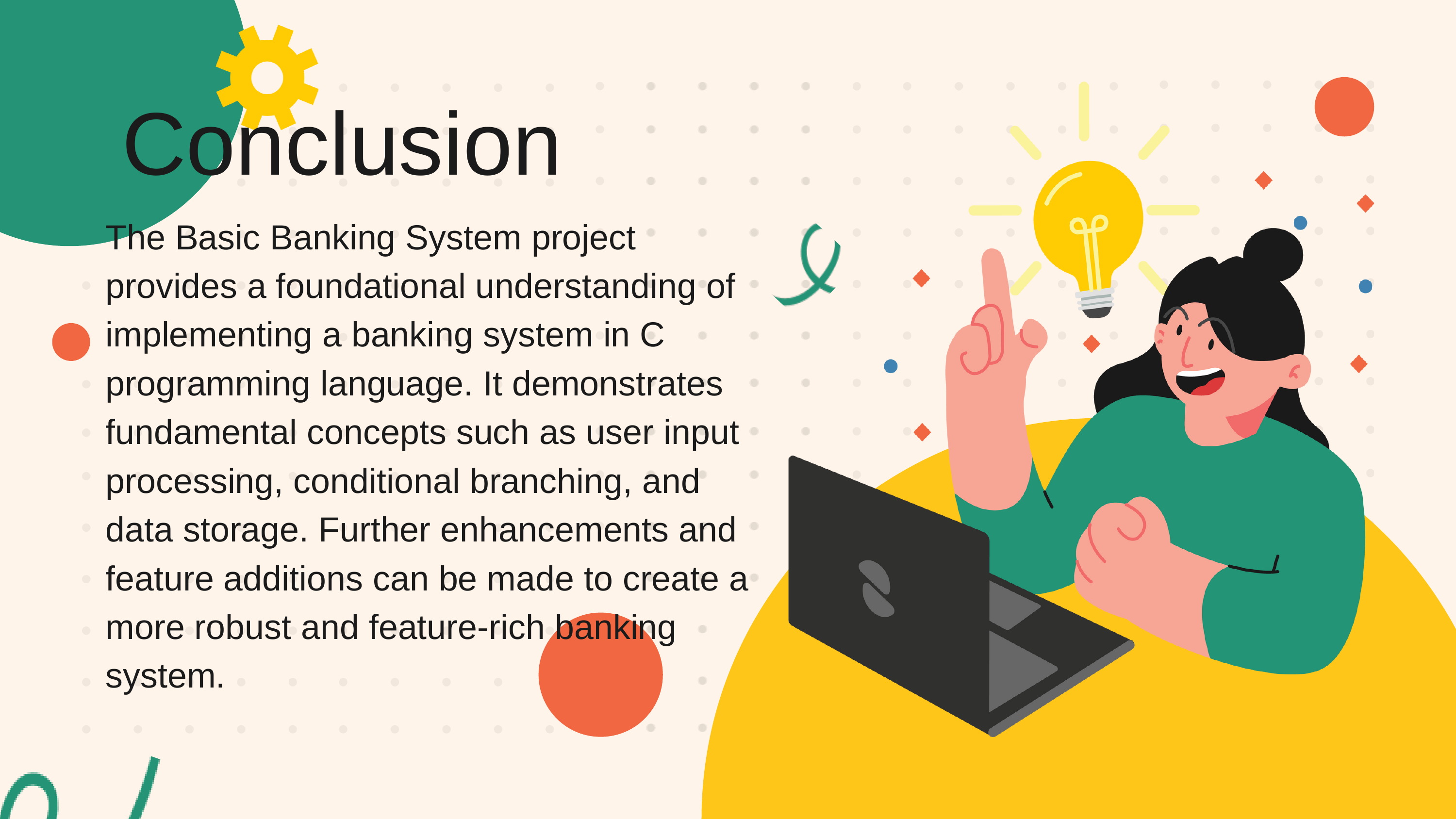

Conc﻿lusion
The Basic Banking System project provides a foundational understanding of implementing a banking system in C programming language. It demonstrates fundamental concepts such as user input processing, conditional branching, and data storage. Further enhancements and feature additions can be made to create a more robust and feature-rich banking system.